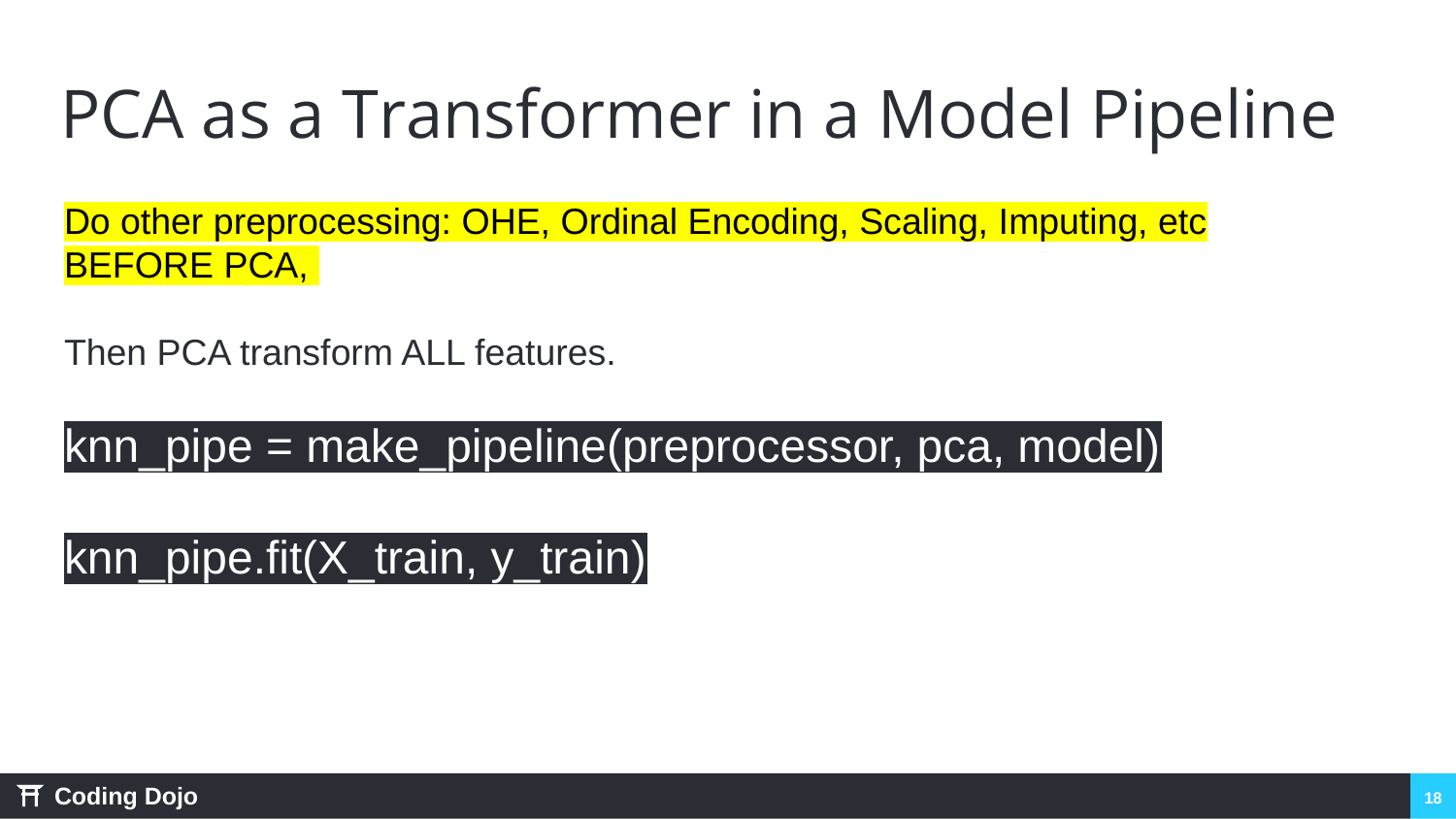

# PCA as a Transformer in a Model Pipeline
Do other preprocessing: OHE, Ordinal Encoding, Scaling, Imputing, etc
BEFORE PCA,

Then PCA transform ALL features.

knn_pipe = make_pipeline(preprocessor, pca, model)
knn_pipe.fit(X_train, y_train)